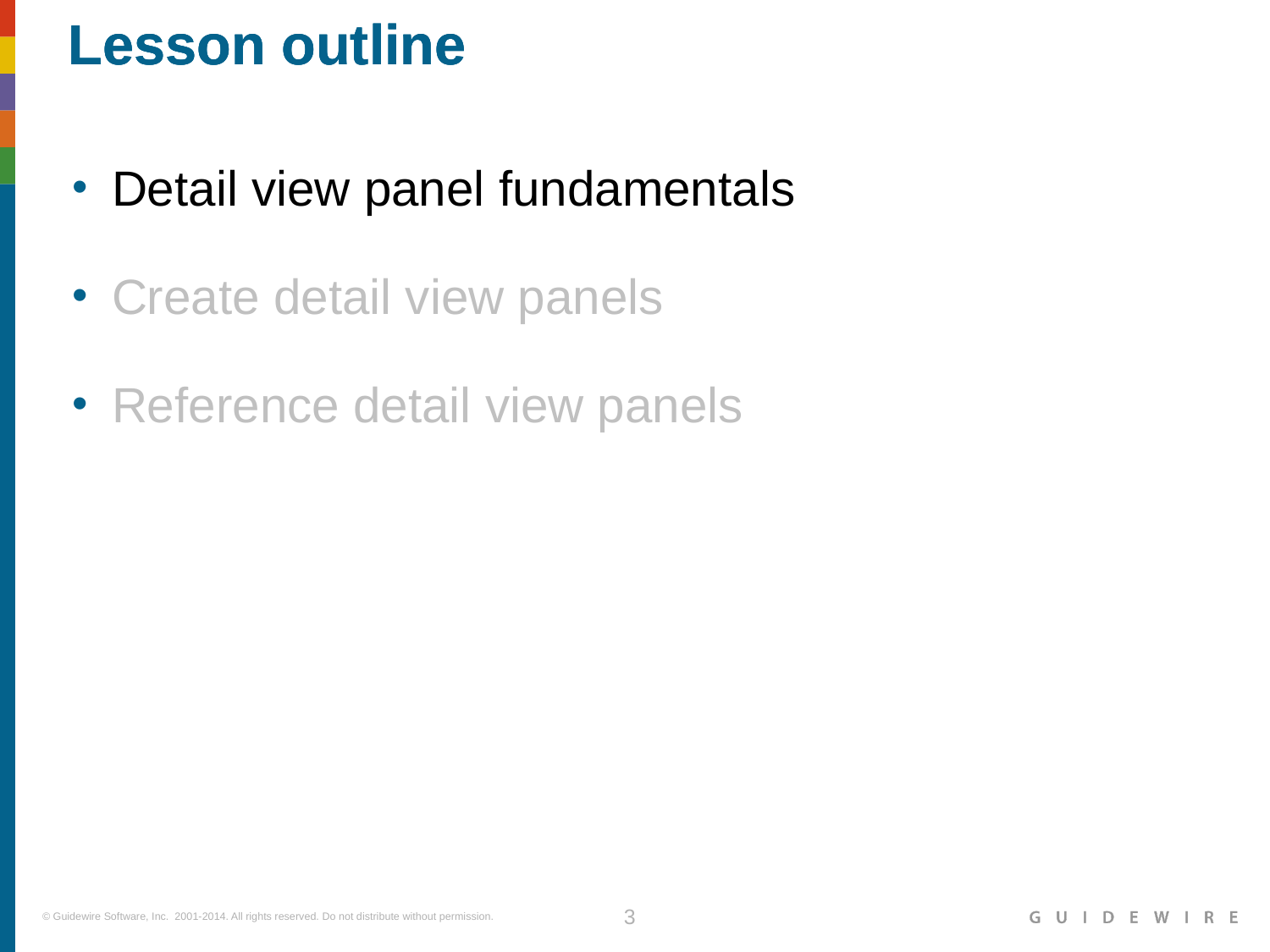

Detail view panel fundamentals
Create detail view panels
Reference detail view panels